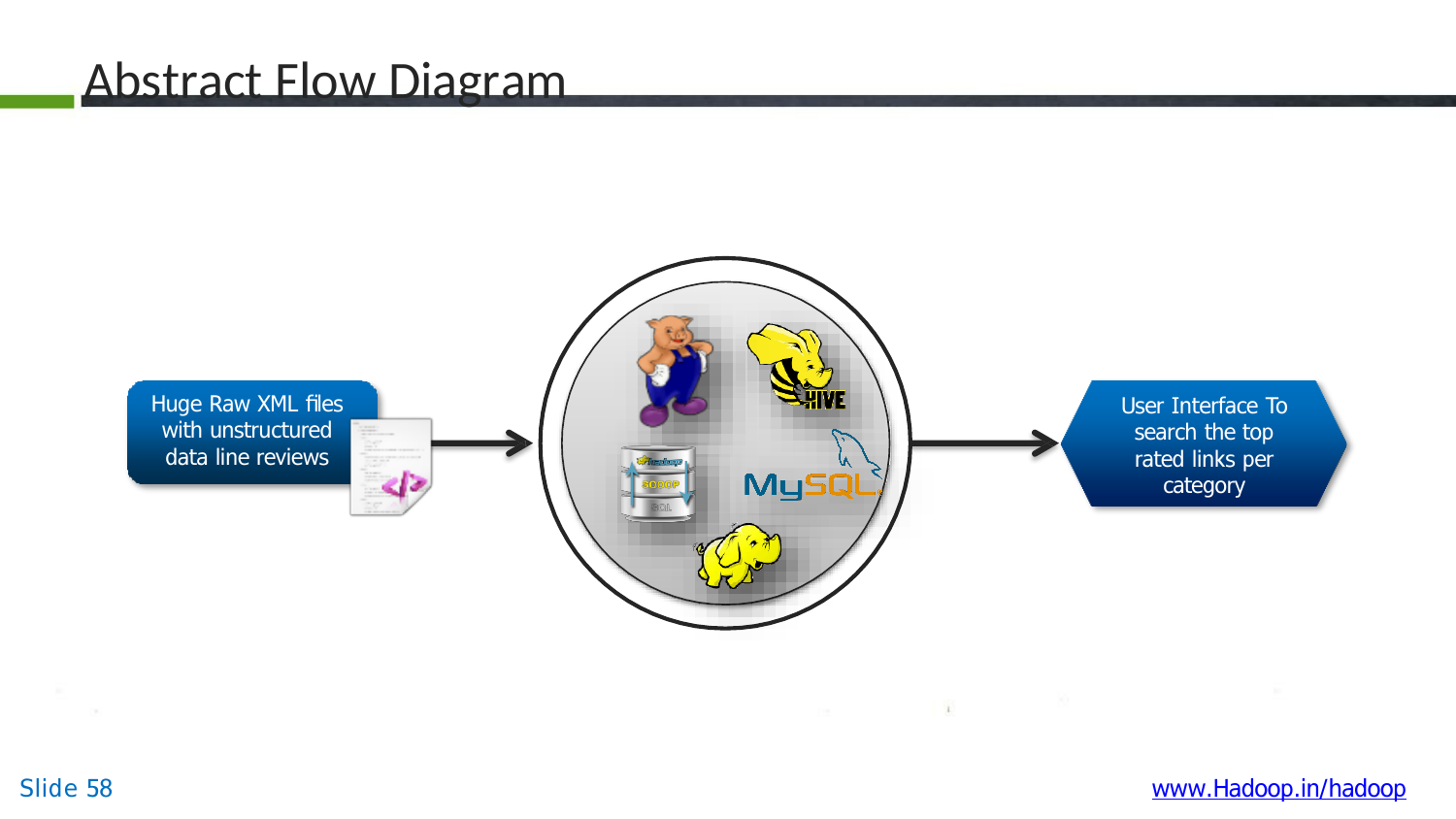

# Abstract Flow Diagram

Huge Raw XML files with unstructured data line reviews
User Interface To search the top rated links per category

www.Hadoop.in/hadoop
Slide 58